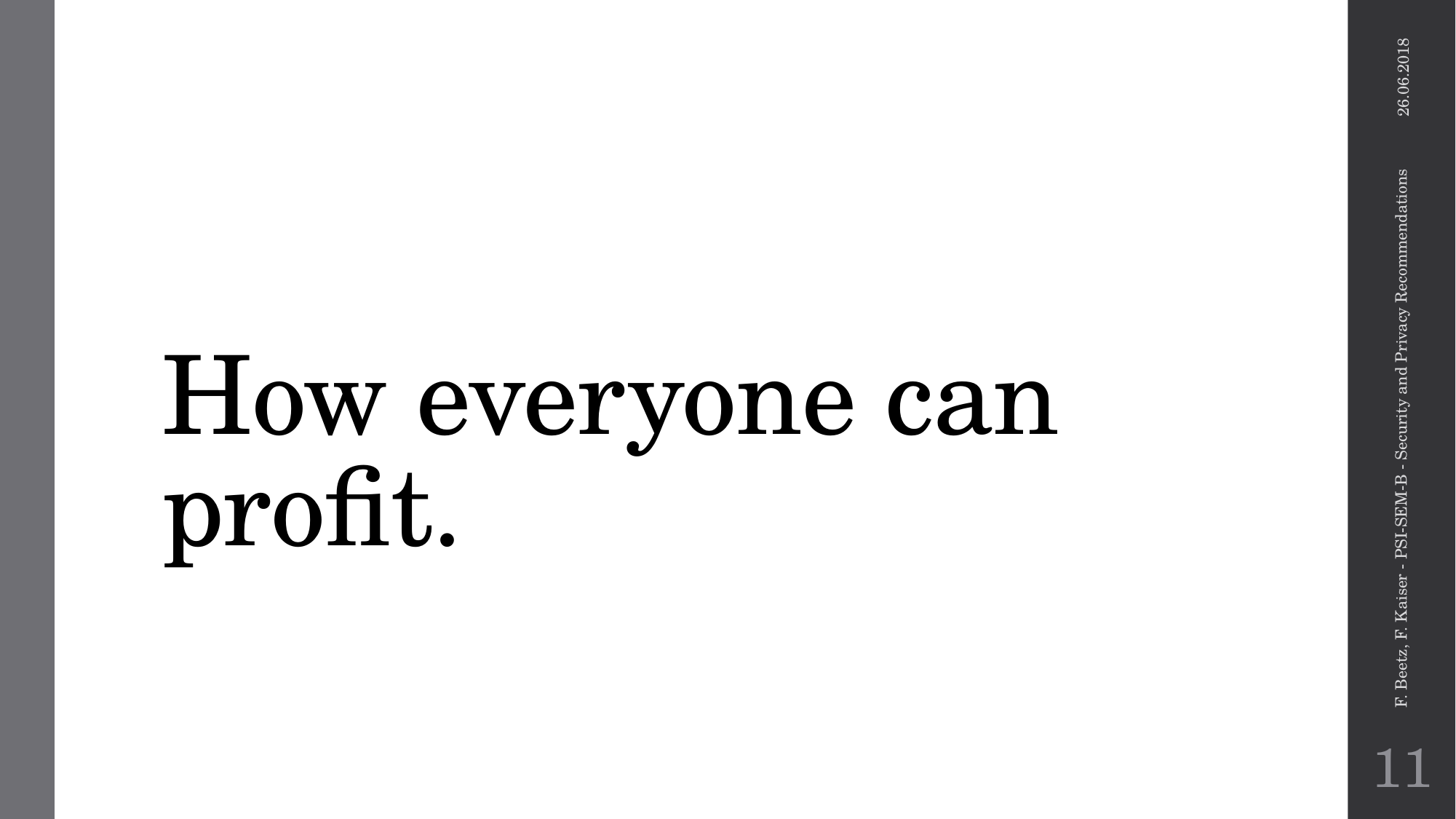

# How everyone can profit.
26.06.2018
F. Beetz, F. Kaiser - PSI-SEM-B - Security and Privacy Recommendations

11